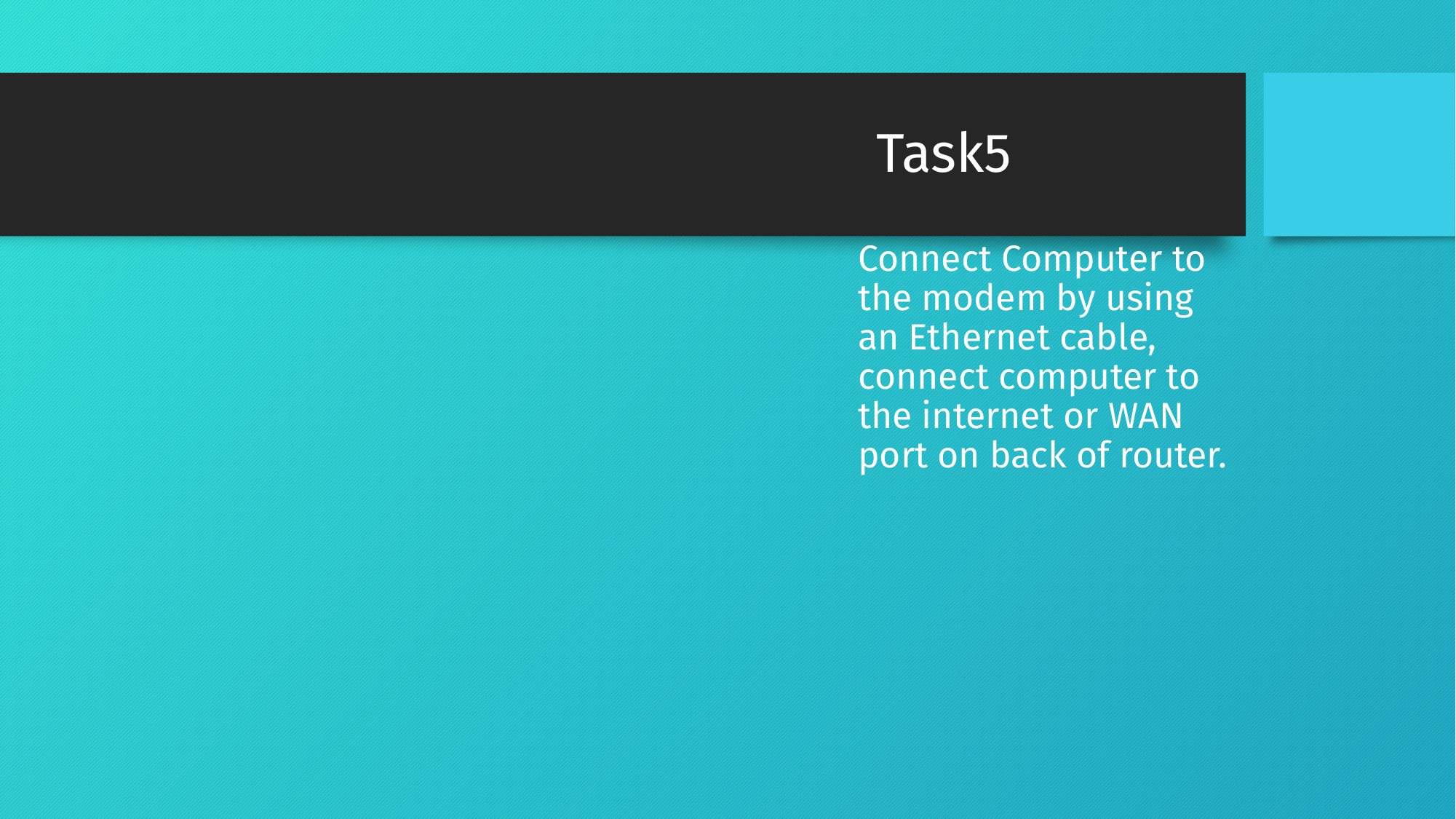

# Task5
Connect Computer to the modem by using an Ethernet cable, connect computer to the internet or WAN port on back of router.